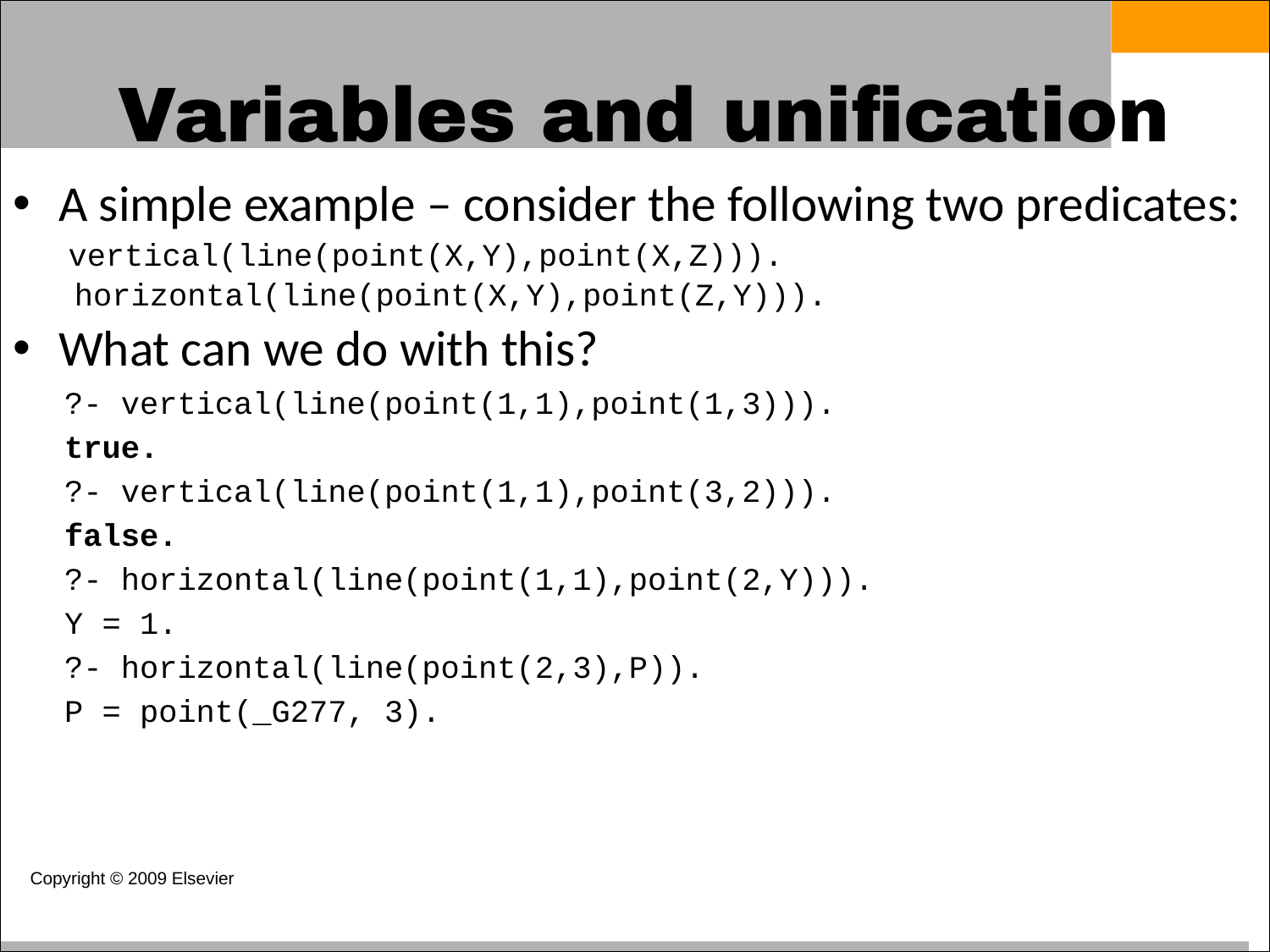

Variables and unification
A simple example – consider the following two predicates:
       vertical(line(point(X,Y),point(X,Z))).
   horizontal(line(point(X,Y),point(Z,Y))).
What can we do with this?
?- vertical(line(point(1,1),point(1,3))).
true.
?- vertical(line(point(1,1),point(3,2))).
false.
?- horizontal(line(point(1,1),point(2,Y))).
Y = 1.
?- horizontal(line(point(2,3),P)).
P = point(_G277, 3).

Copyright © 2009 Elsevier